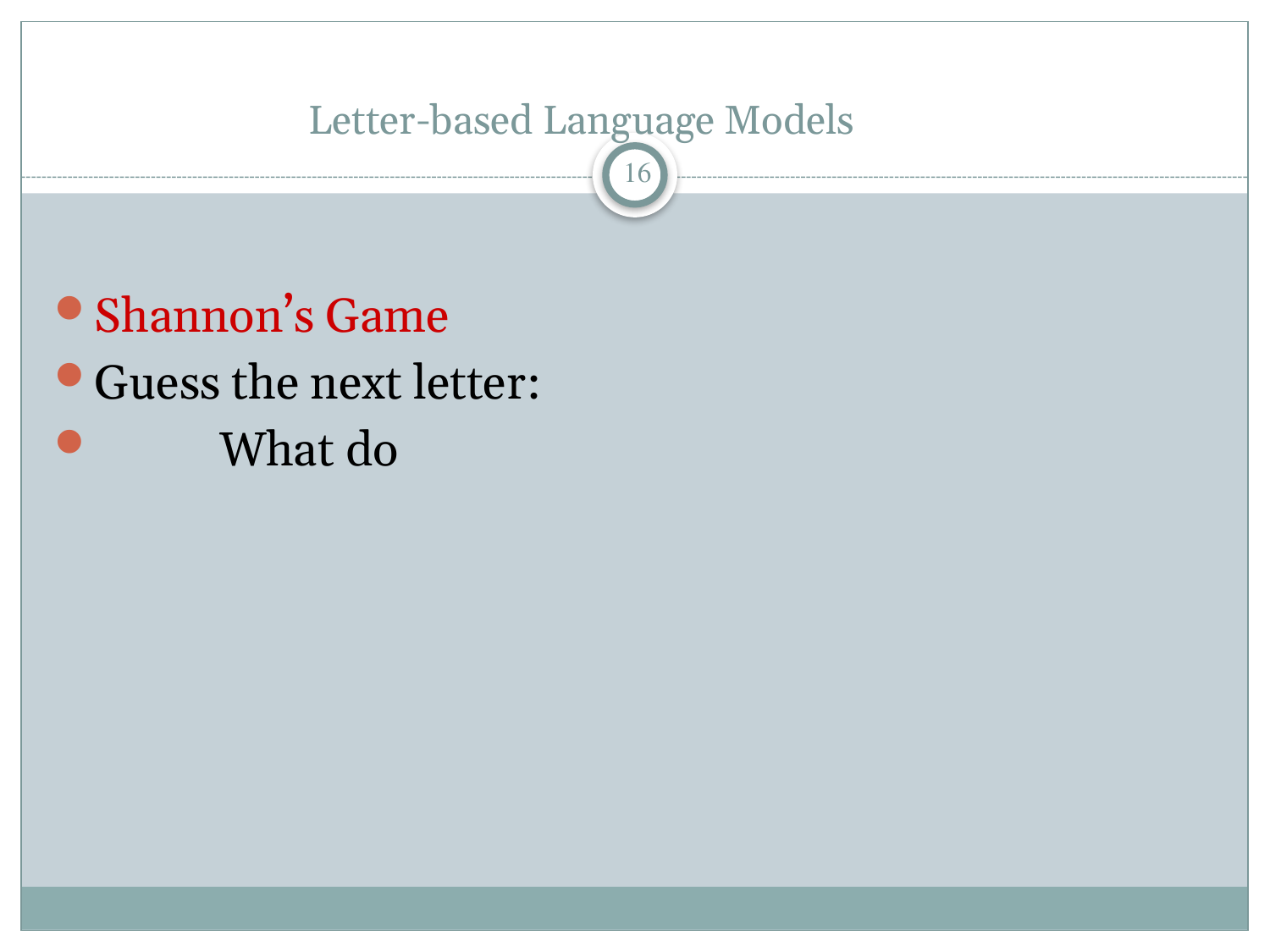

# Letter-based Language Models
16

Shannon’s Game
Guess the next letter:
	What do